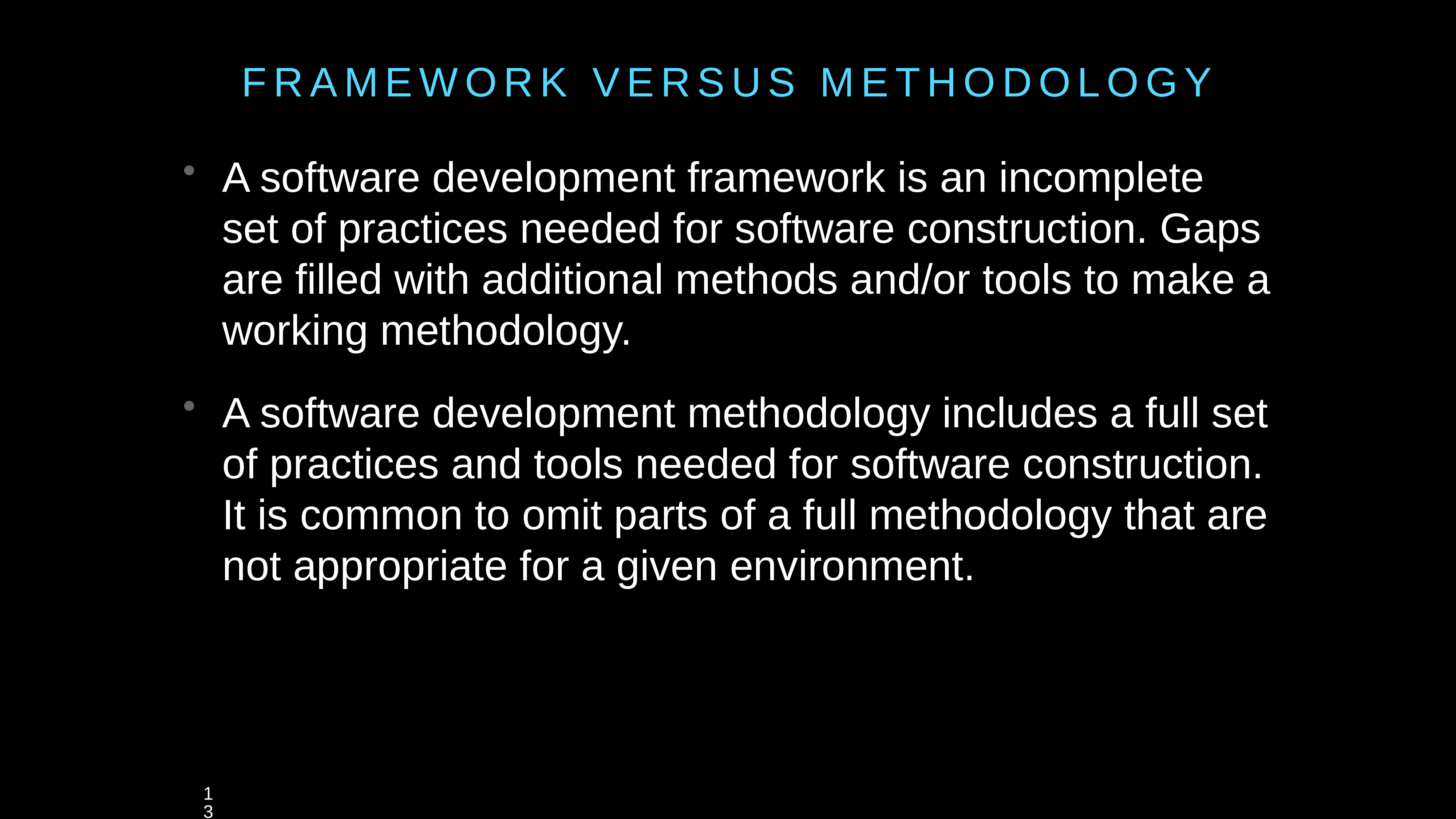

# FRAMEWORK Versus MethoDOLOGY
A software development framework is an incomplete set of practices needed for software construction. Gaps are filled with additional methods and/or tools to make a working methodology.
A software development methodology includes a full set of practices and tools needed for software construction. It is common to omit parts of a full methodology that are not appropriate for a given environment.
13